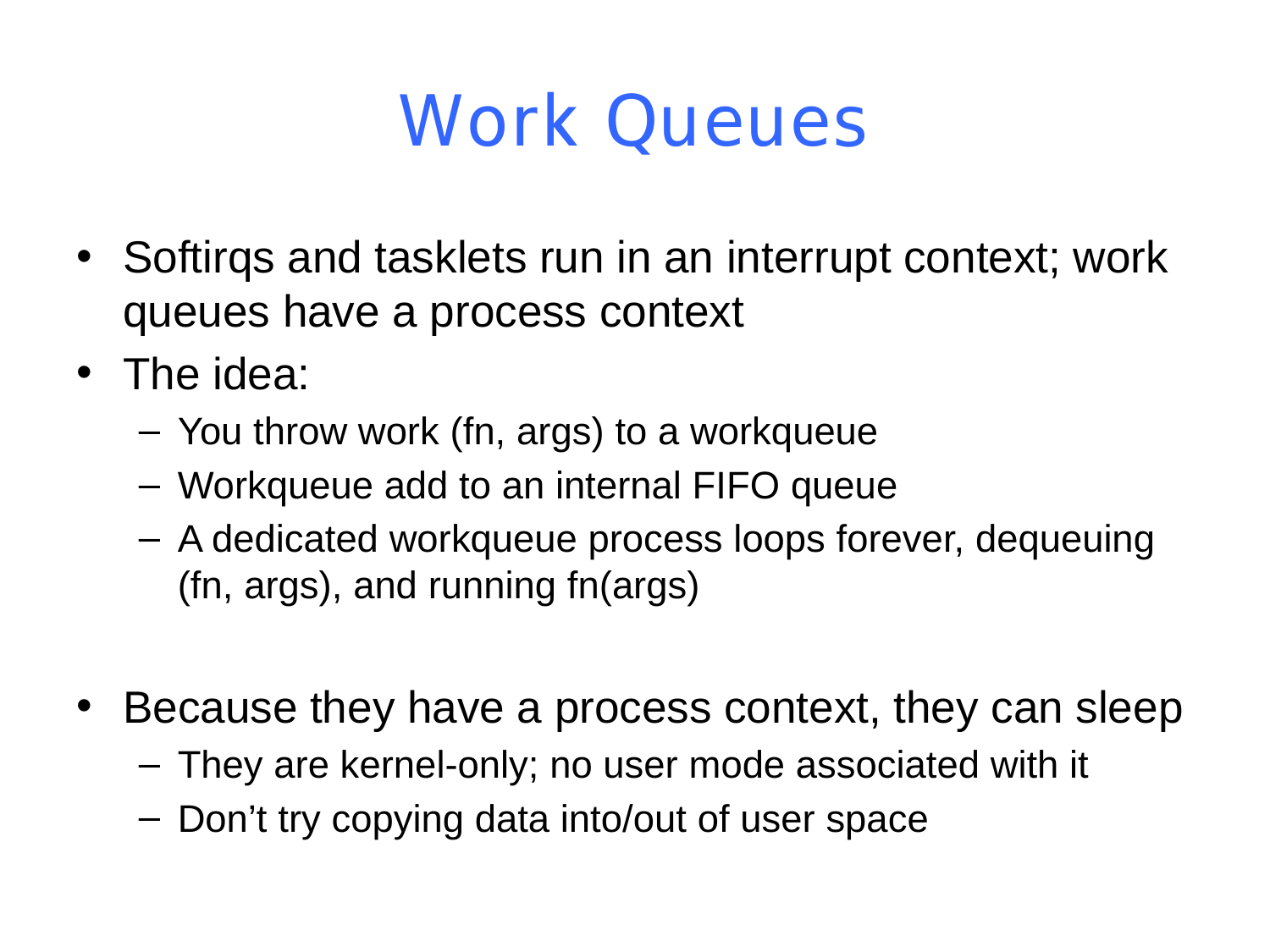

# Work Queues
Softirqs and tasklets run in an interrupt context; work queues have a process context
The idea:
You throw work (fn, args) to a workqueue
Workqueue add to an internal FIFO queue
A dedicated workqueue process loops forever, dequeuing (fn, args), and running fn(args)

Because they have a process context, they can sleep
They are kernel-only; no user mode associated with it
Don’t try copying data into/out of user space